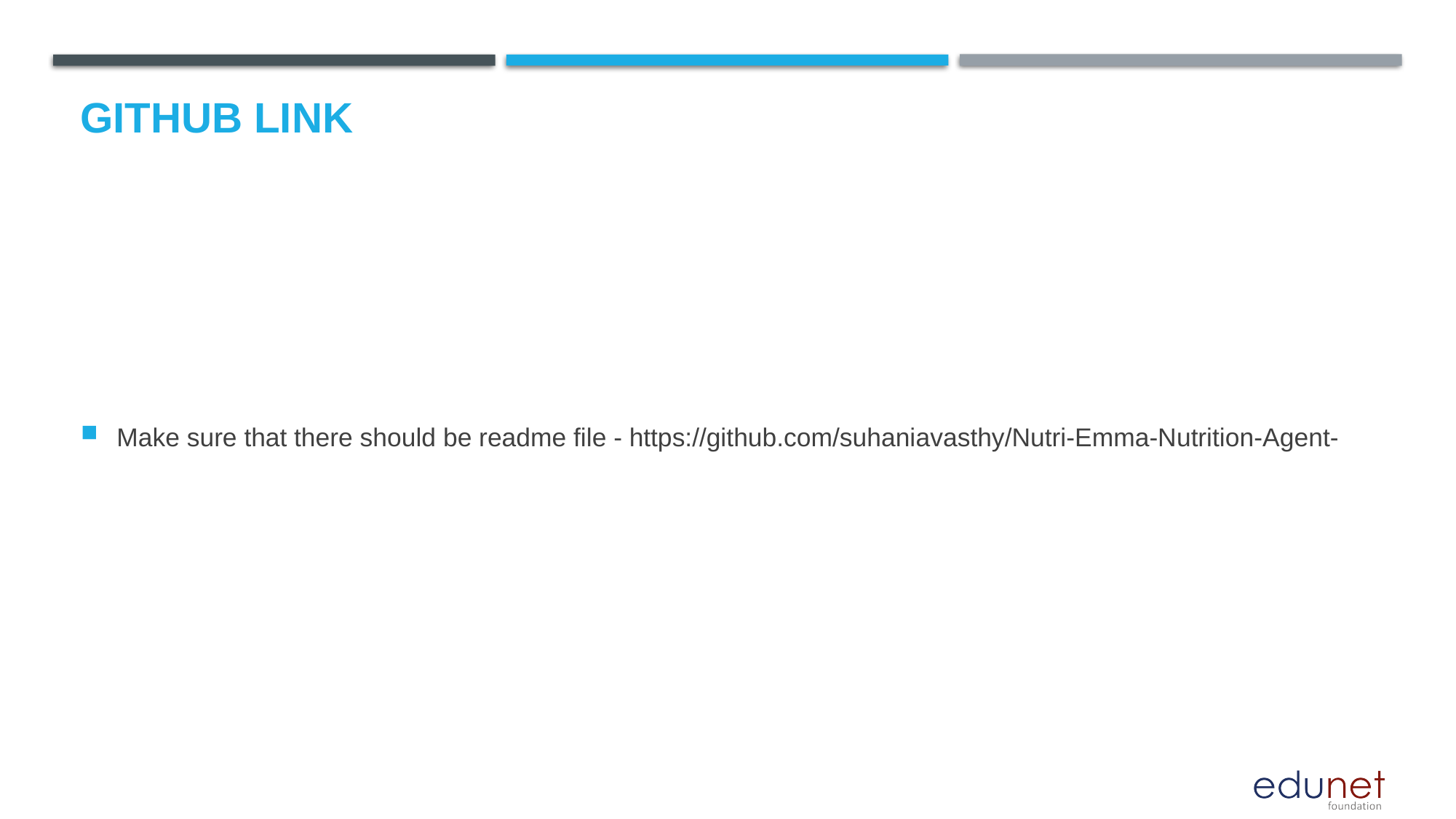

# GitHub Link
Make sure that there should be readme file - https://github.com/suhaniavasthy/Nutri-Emma-Nutrition-Agent-